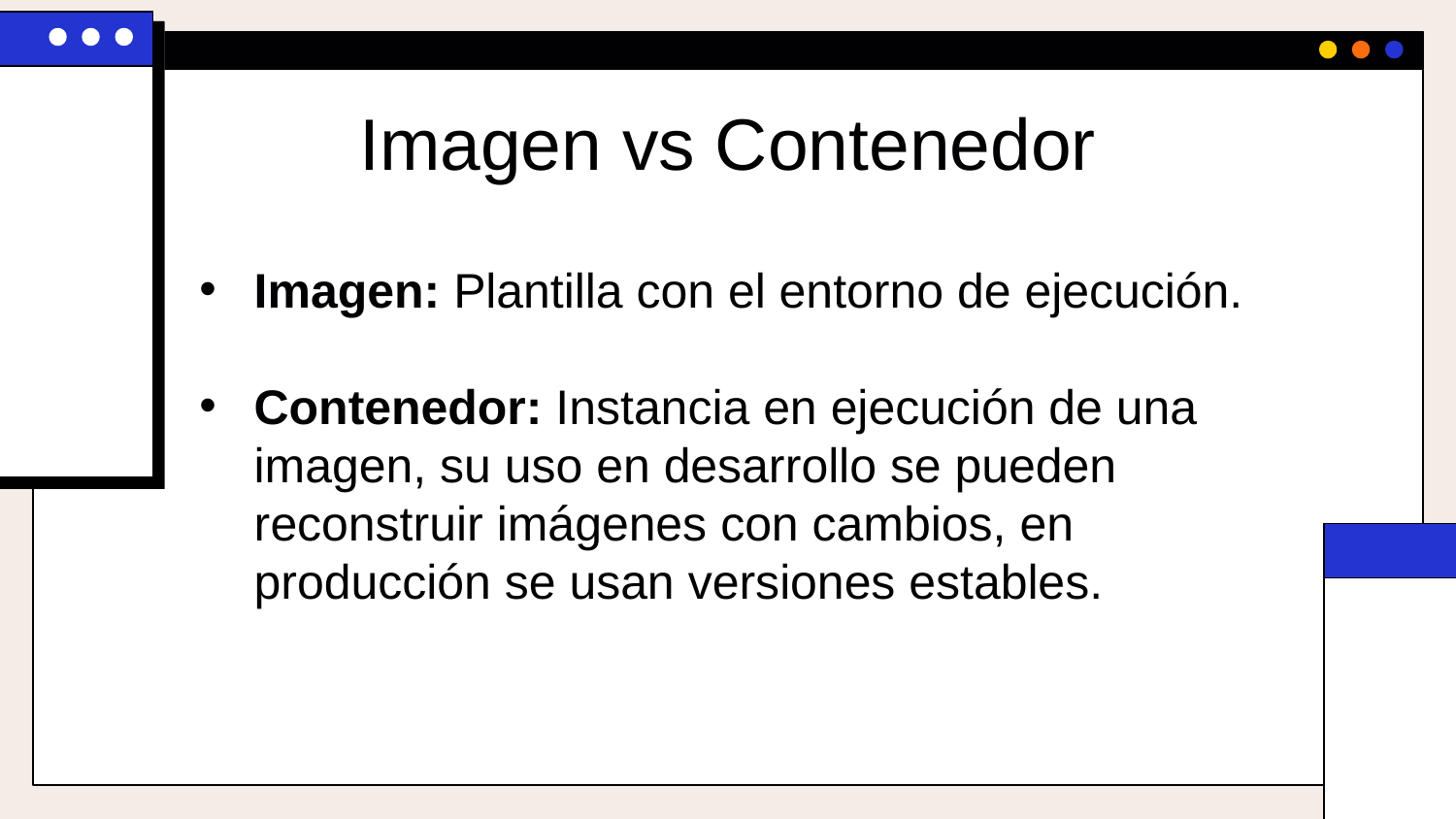

# Imagen vs Contenedor
Imagen: Plantilla con el entorno de ejecución.

Contenedor: Instancia en ejecución de una imagen, su uso en desarrollo se pueden reconstruir imágenes con cambios, en producción se usan versiones estables.